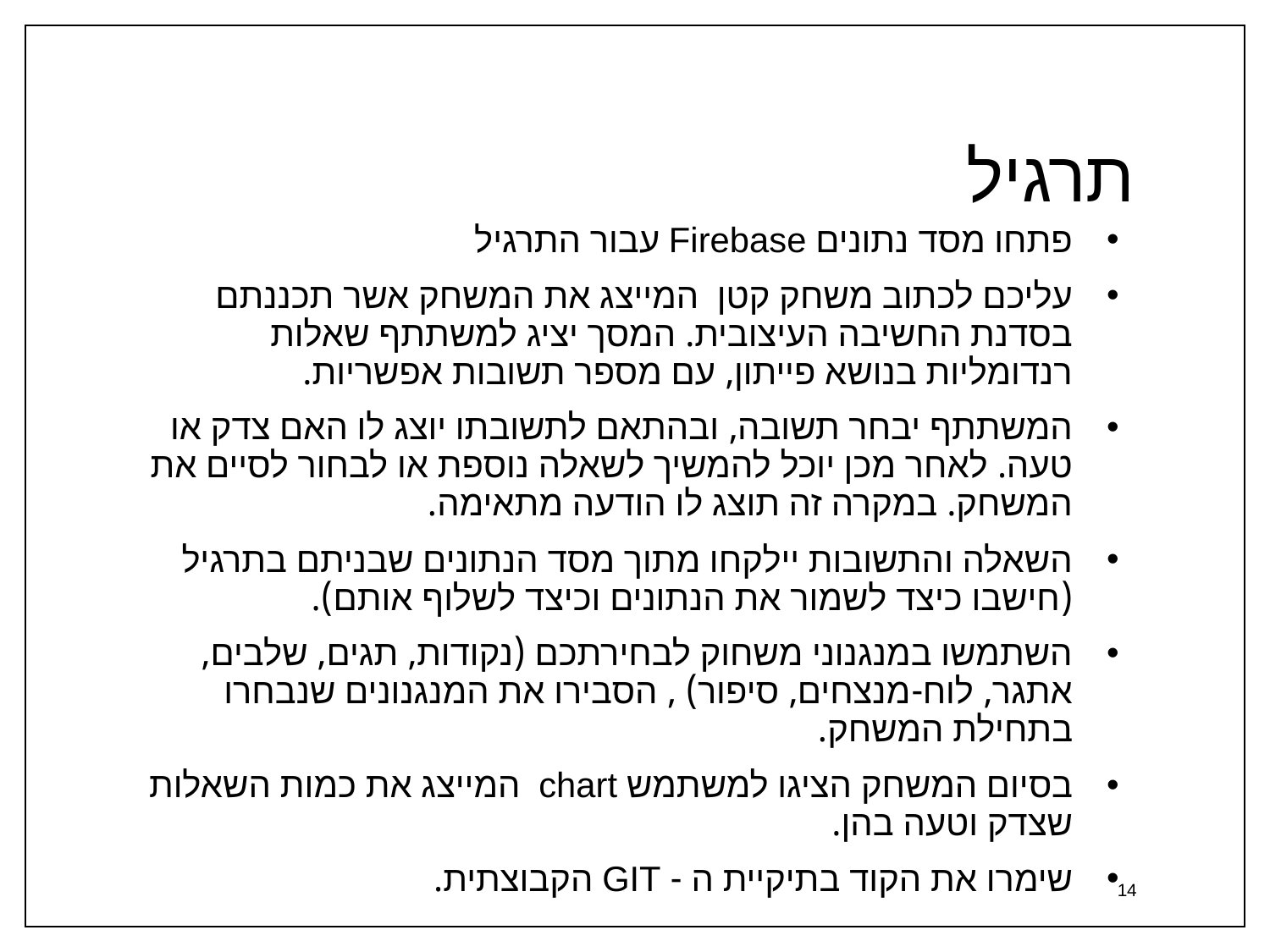

# תרגיל
פתחו מסד נתונים Firebase עבור התרגיל
עליכם לכתוב משחק קטן  המייצג את המשחק אשר תכננתם בסדנת החשיבה העיצובית. המסך יציג למשתתף שאלות רנדומליות בנושא פייתון, עם מספר תשובות אפשריות.
המשתתף יבחר תשובה, ובהתאם לתשובתו יוצג לו האם צדק או טעה. לאחר מכן יוכל להמשיך לשאלה נוספת או לבחור לסיים את המשחק. במקרה זה תוצג לו הודעה מתאימה.
השאלה והתשובות יילקחו מתוך מסד הנתונים שבניתם בתרגיל (חישבו כיצד לשמור את הנתונים וכיצד לשלוף אותם).
השתמשו במנגנוני משחוק לבחירתכם (נקודות, תגים, שלבים, אתגר, לוח-מנצחים, סיפור) , הסבירו את המנגנונים שנבחרו בתחילת המשחק.
בסיום המשחק הציגו למשתמש chart  המייצג את כמות השאלות שצדק וטעה בהן.
שימרו את הקוד בתיקיית ה - GIT הקבוצתית.

עבודה נעימה ☺
14